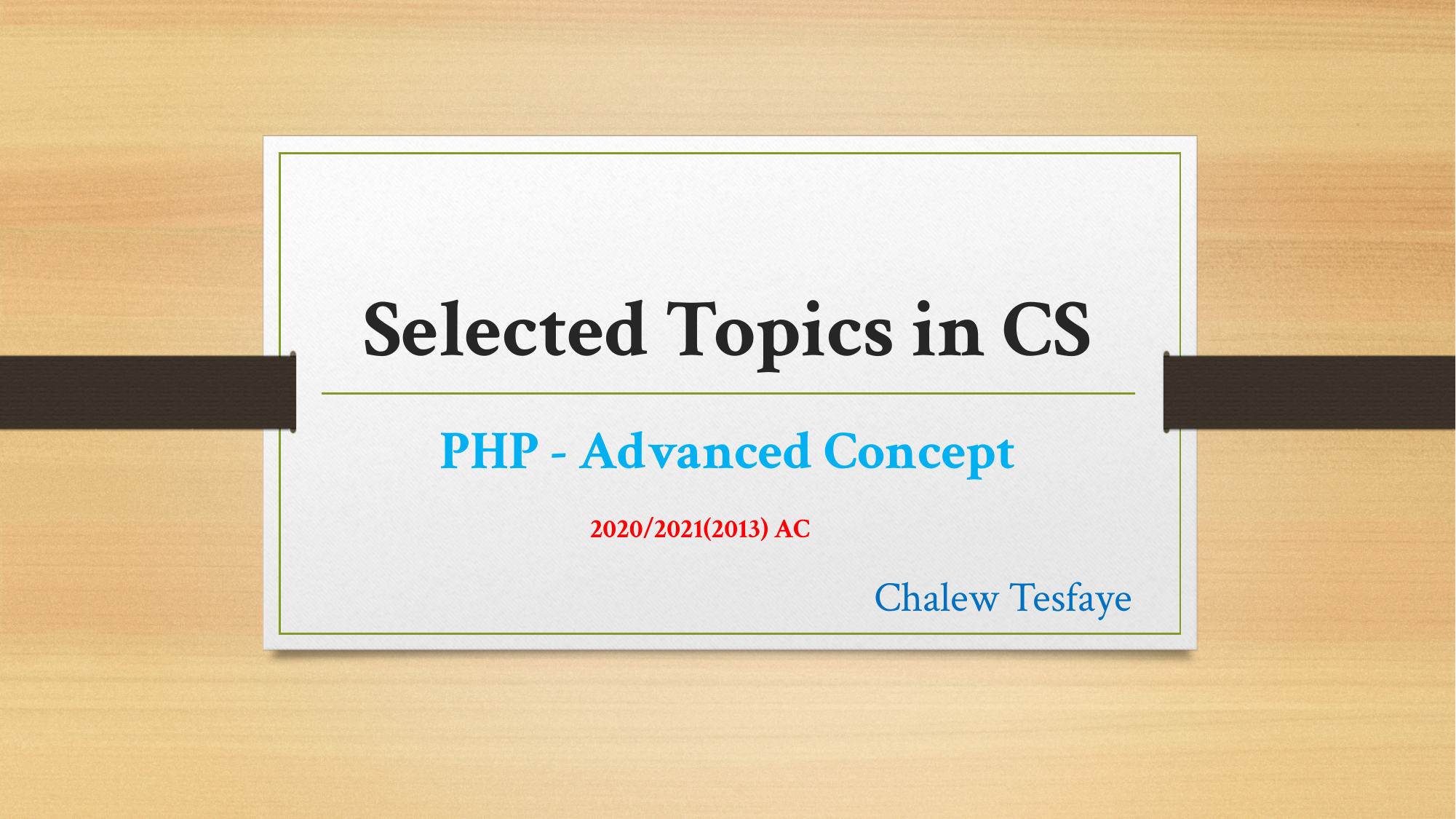

# Selected Topics in CS
PHP - Advanced Concept
2020/2021(2013) AC
Chalew Tesfaye